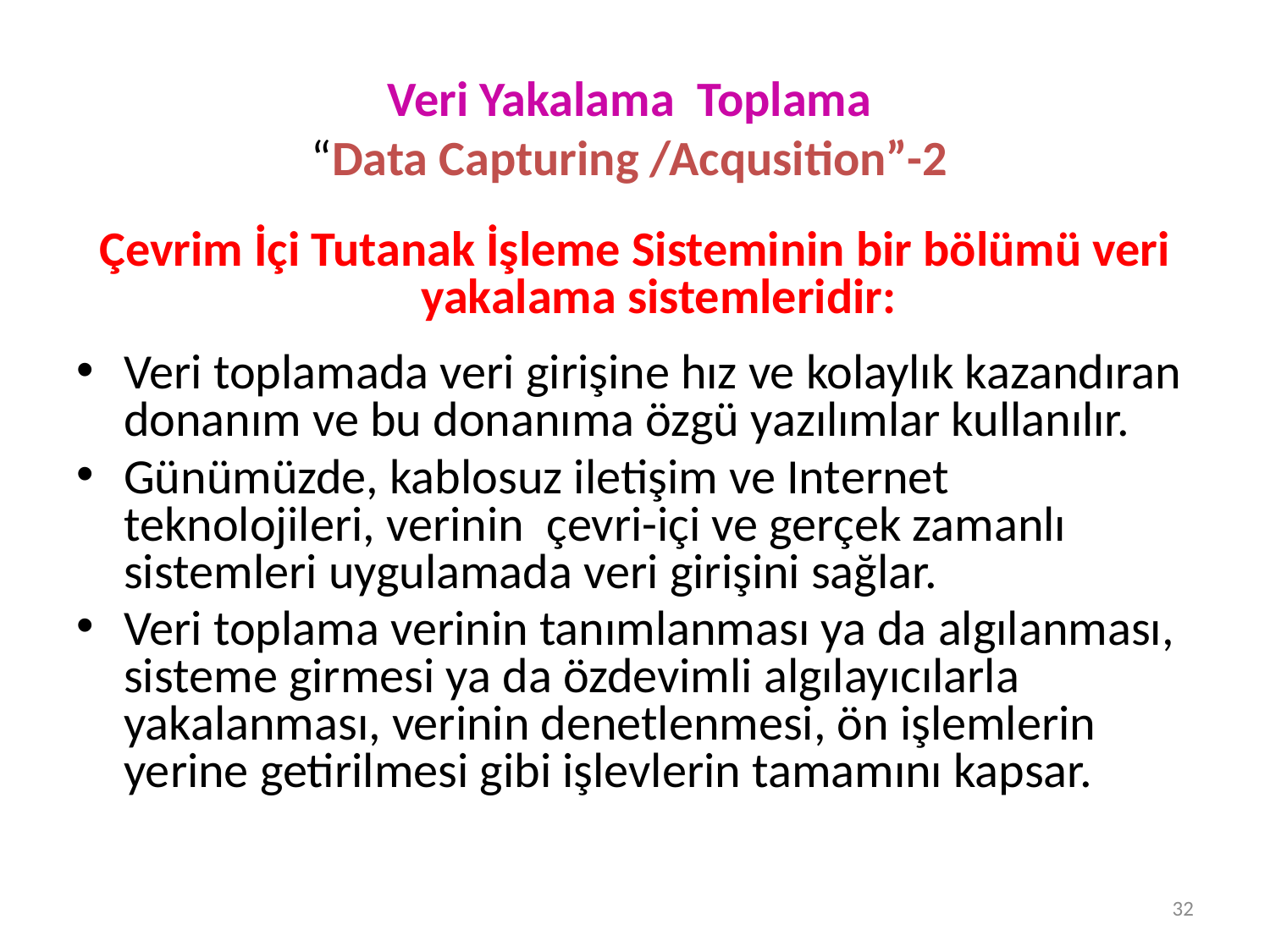

# Veri Yakalama  Toplama “Data Capturing /Acqusition”-2
Çevrim İçi Tutanak İşleme Sisteminin bir bölümü veri yakalama sistemleridir:

Veri toplamada veri girişine hız ve kolaylık kazandıran donanım ve bu donanıma özgü yazılımlar kullanılır.
Günümüzde, kablosuz iletişim ve Internet teknolojileri, verinin  çevri-içi ve gerçek zamanlı sistemleri uygulamada veri girişini sağlar.
Veri toplama verinin tanımlanması ya da algılanması, sisteme girmesi ya da özdevimli algılayıcılarla yakalanması, verinin denetlenmesi, ön işlemlerin yerine getirilmesi gibi işlevlerin tamamını kapsar.

32